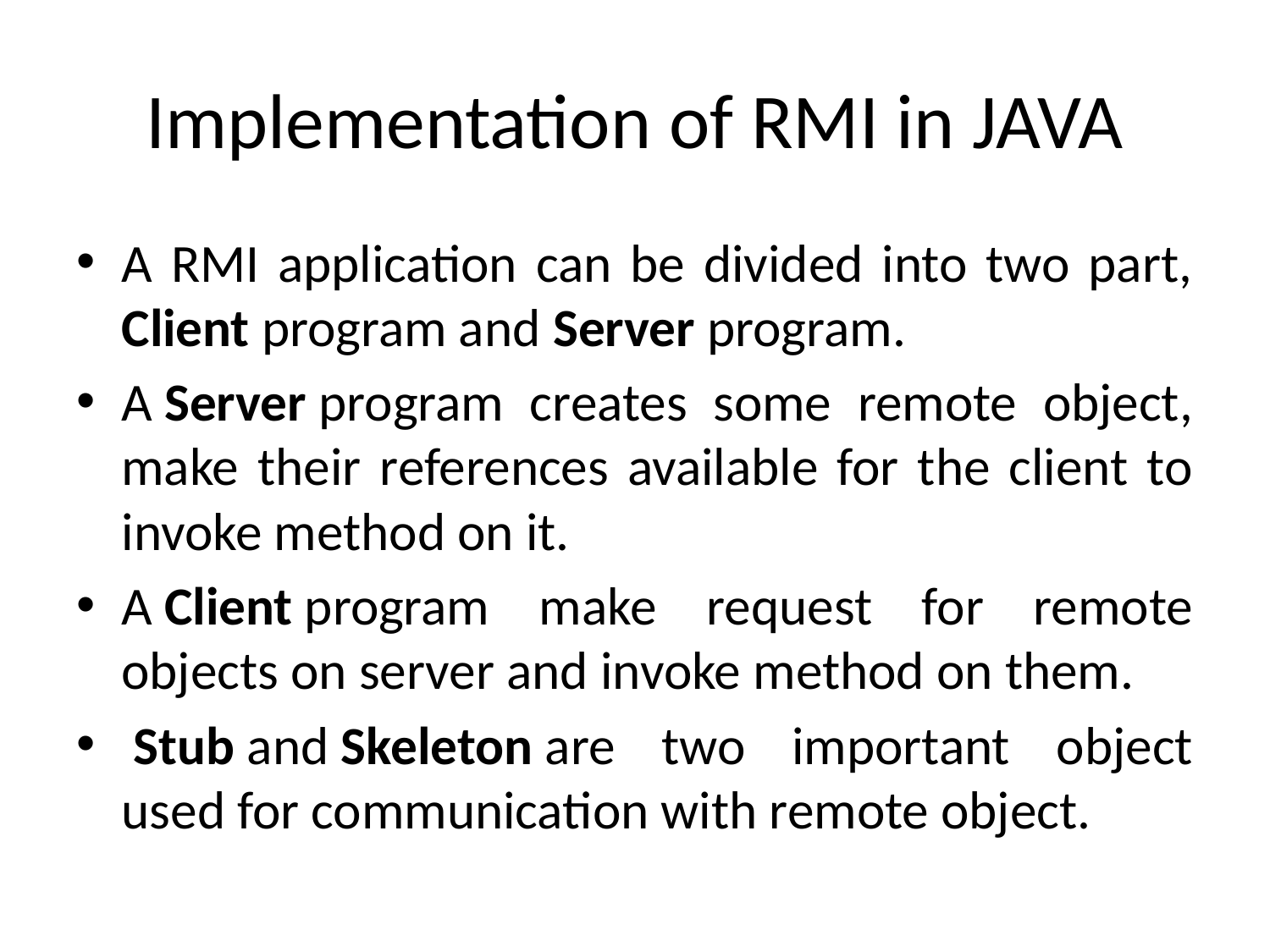

# Implementation of RMI in JAVA
A RMI application can be divided into two part, Client program and Server program.
A Server program creates some remote object, make their references available for the client to invoke method on it.
A Client program make request for remote objects on server and invoke method on them.
 Stub and Skeleton are two important object used for communication with remote object.